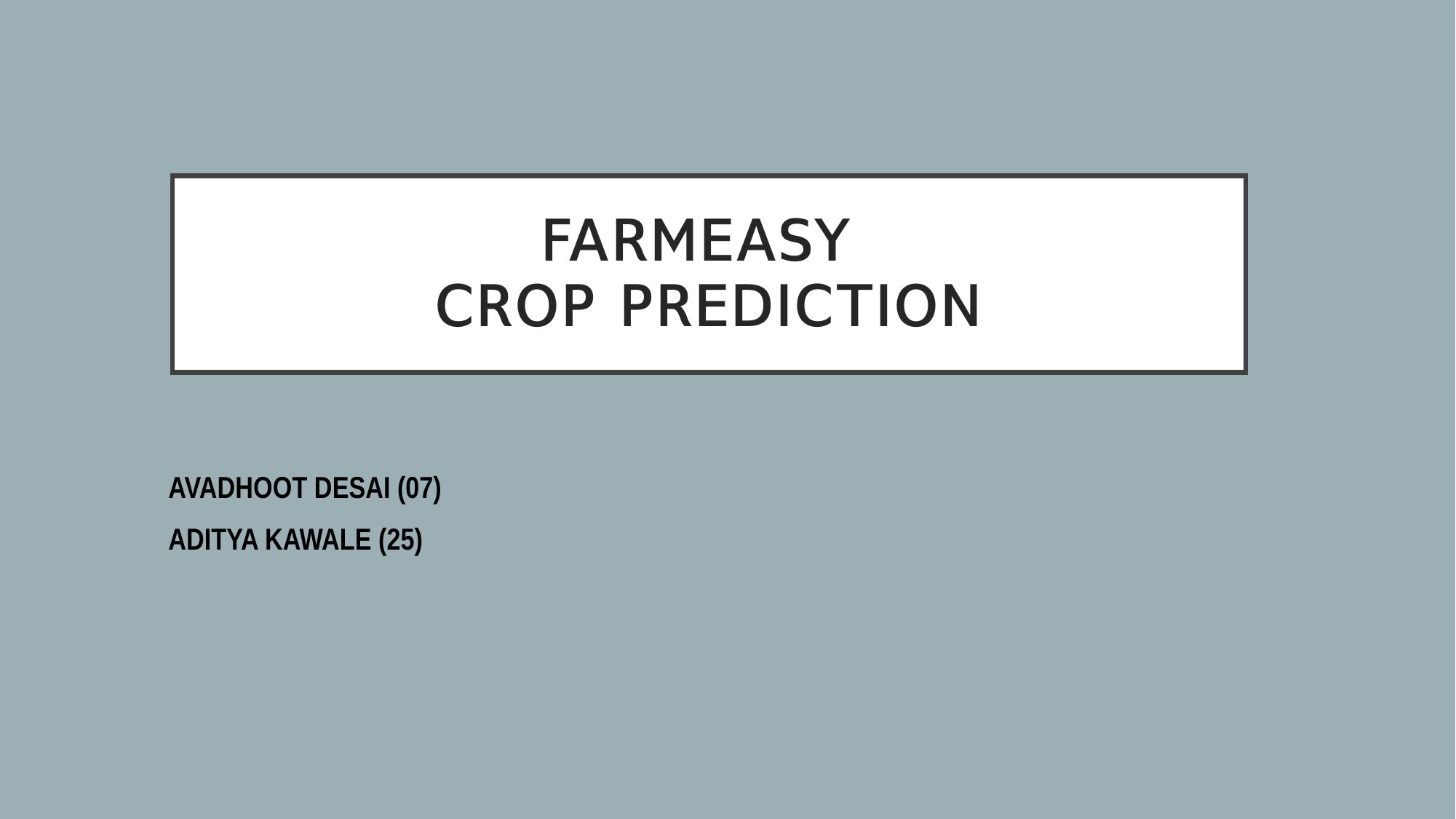

# Farmeasy crop prediction
AVADHOOT DESAI (07)
ADITYA KAWALE (25)